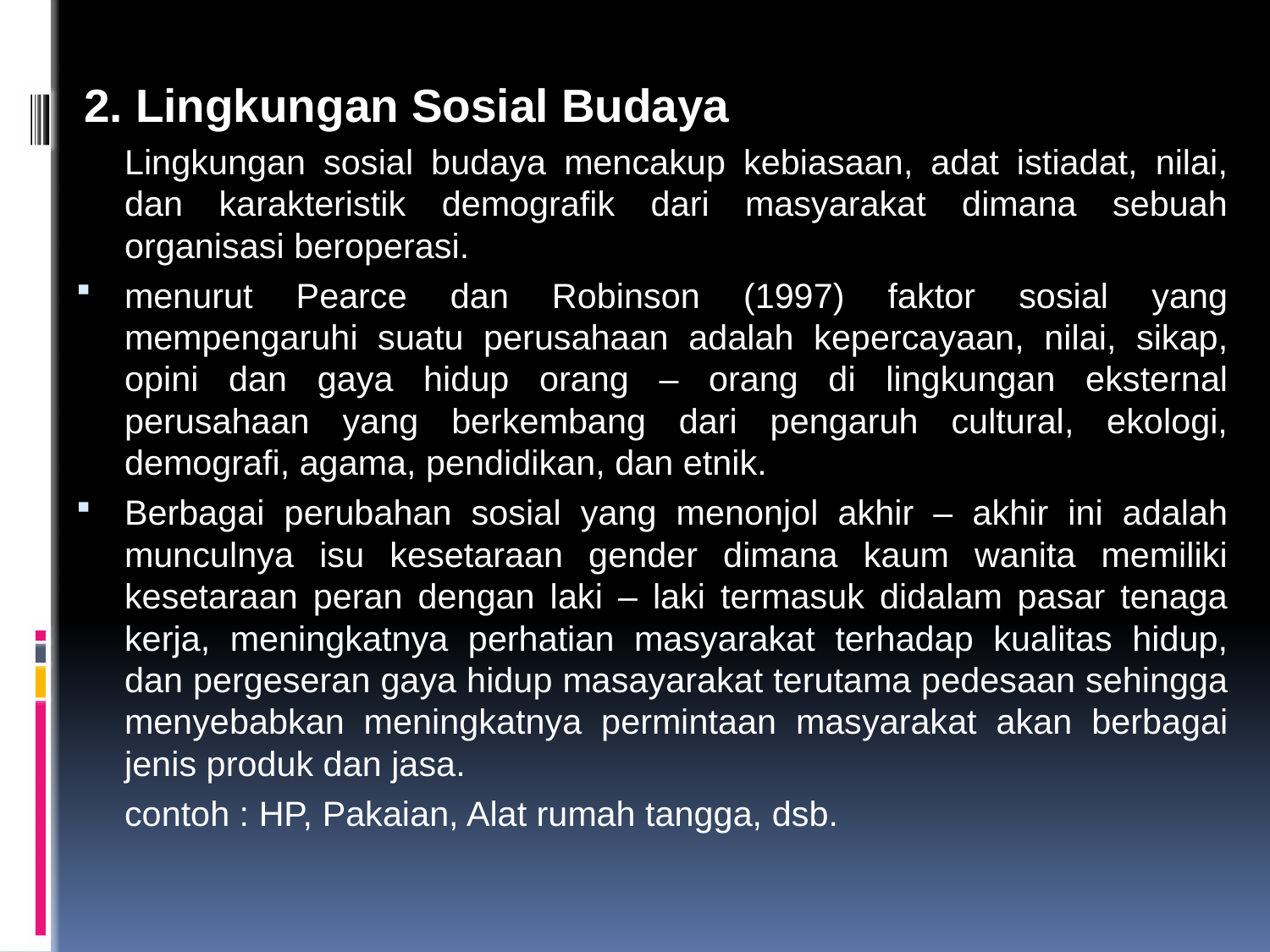

2. Lingkungan Sosial Budaya
	Lingkungan sosial budaya mencakup kebiasaan, adat istiadat, nilai, dan karakteristik demografik dari masyarakat dimana sebuah organisasi beroperasi.
menurut Pearce dan Robinson (1997) faktor sosial yang mempengaruhi suatu perusahaan adalah kepercayaan, nilai, sikap, opini dan gaya hidup orang – orang di lingkungan eksternal perusahaan yang berkembang dari pengaruh cultural, ekologi, demografi, agama, pendidikan, dan etnik.
Berbagai perubahan sosial yang menonjol akhir – akhir ini adalah munculnya isu kesetaraan gender dimana kaum wanita memiliki kesetaraan peran dengan laki – laki termasuk didalam pasar tenaga kerja, meningkatnya perhatian masyarakat terhadap kualitas hidup, dan pergeseran gaya hidup masayarakat terutama pedesaan sehingga menyebabkan meningkatnya permintaan masyarakat akan berbagai jenis produk dan jasa.
	contoh : HP, Pakaian, Alat rumah tangga, dsb.